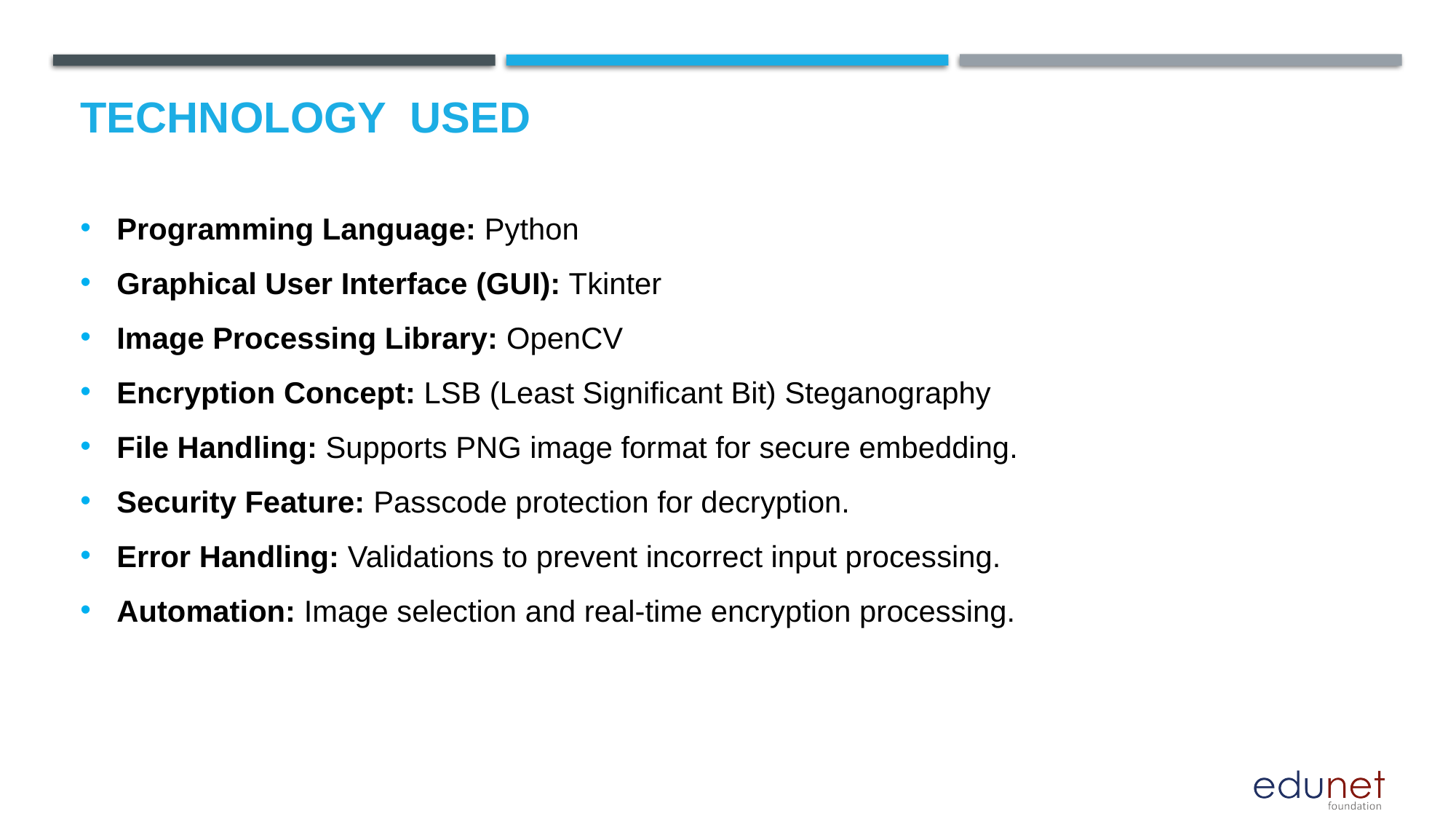

# Technology  used
Programming Language: Python
Graphical User Interface (GUI): Tkinter
Image Processing Library: OpenCV
Encryption Concept: LSB (Least Significant Bit) Steganography
File Handling: Supports PNG image format for secure embedding.
Security Feature: Passcode protection for decryption.
Error Handling: Validations to prevent incorrect input processing.
Automation: Image selection and real-time encryption processing.